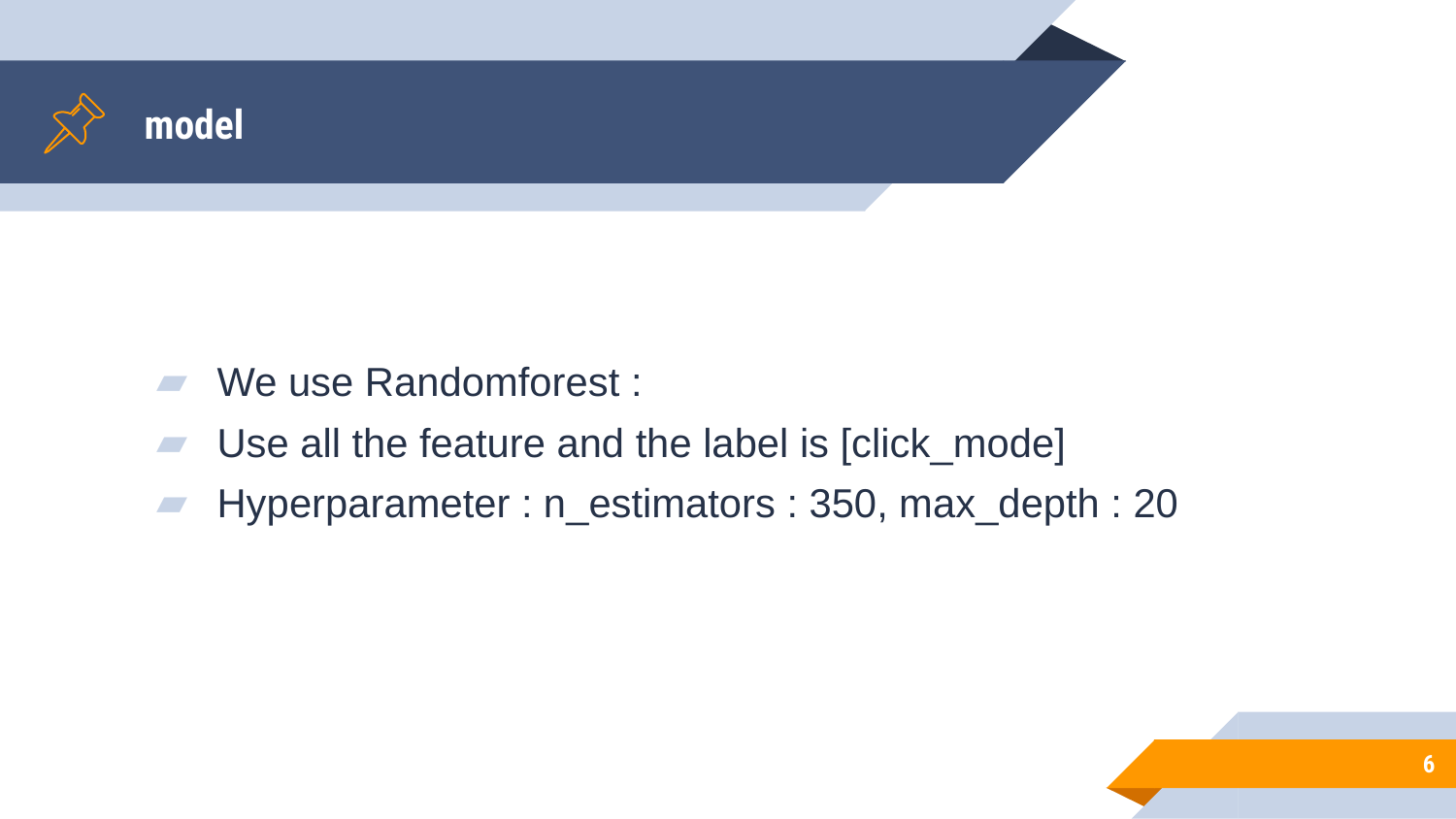

# model

We use Randomforest :
Use all the feature and the label is [click_mode]
Hyperparameter : n_estimators : 350, max_depth : 20

6